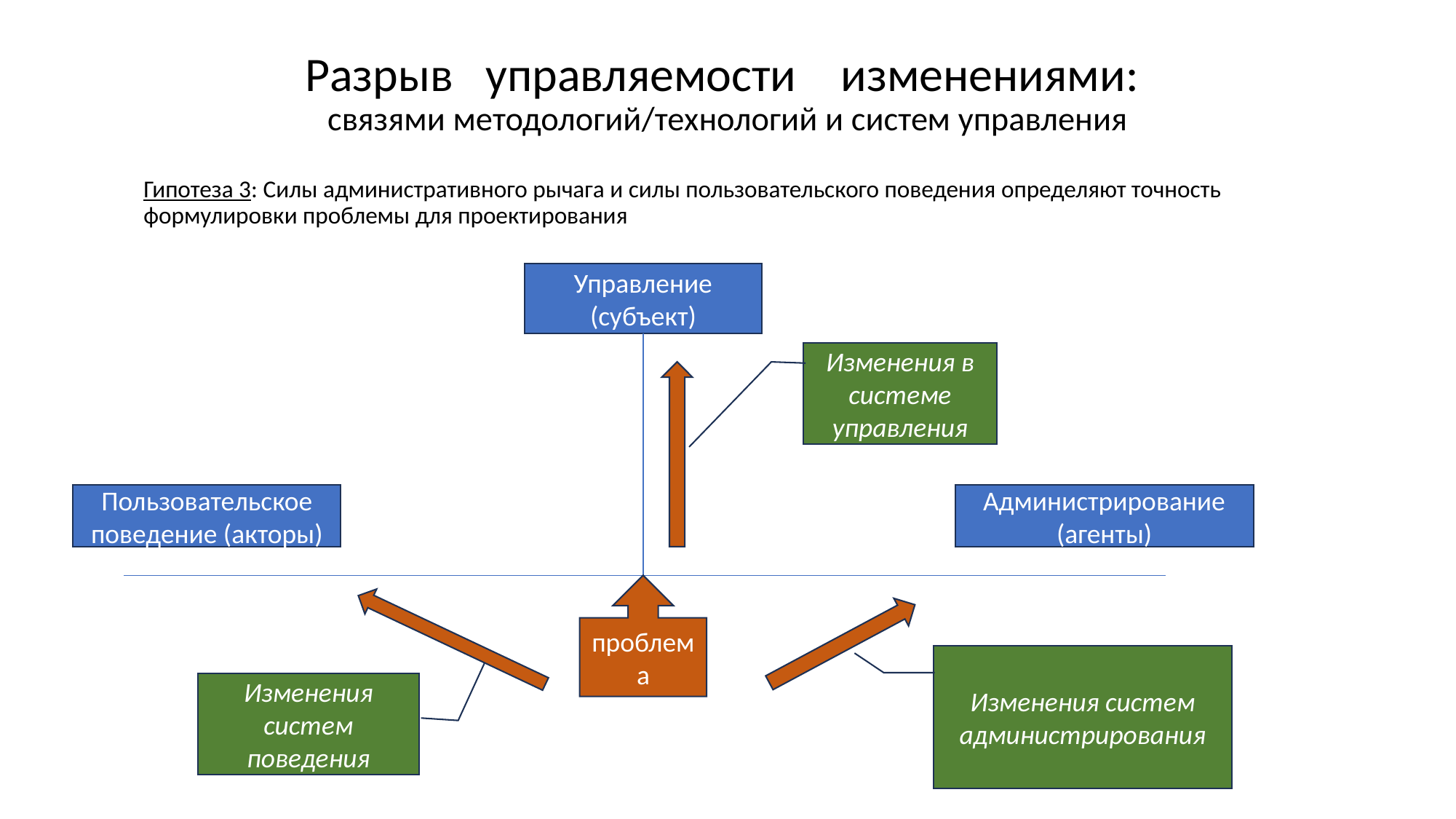

# Разрыв   управляемости    изменениями: связями методологий/технологий и систем управления
Гипотеза 3: Силы административного рычага и силы пользовательского поведения определяют точность формулировки проблемы для проектирования
Управление (субъект)
Изменения в системе управления

Пользовательское поведение (акторы)
Администрирование (агенты)

проблема
Изменения систем администрирования
Изменения систем поведения